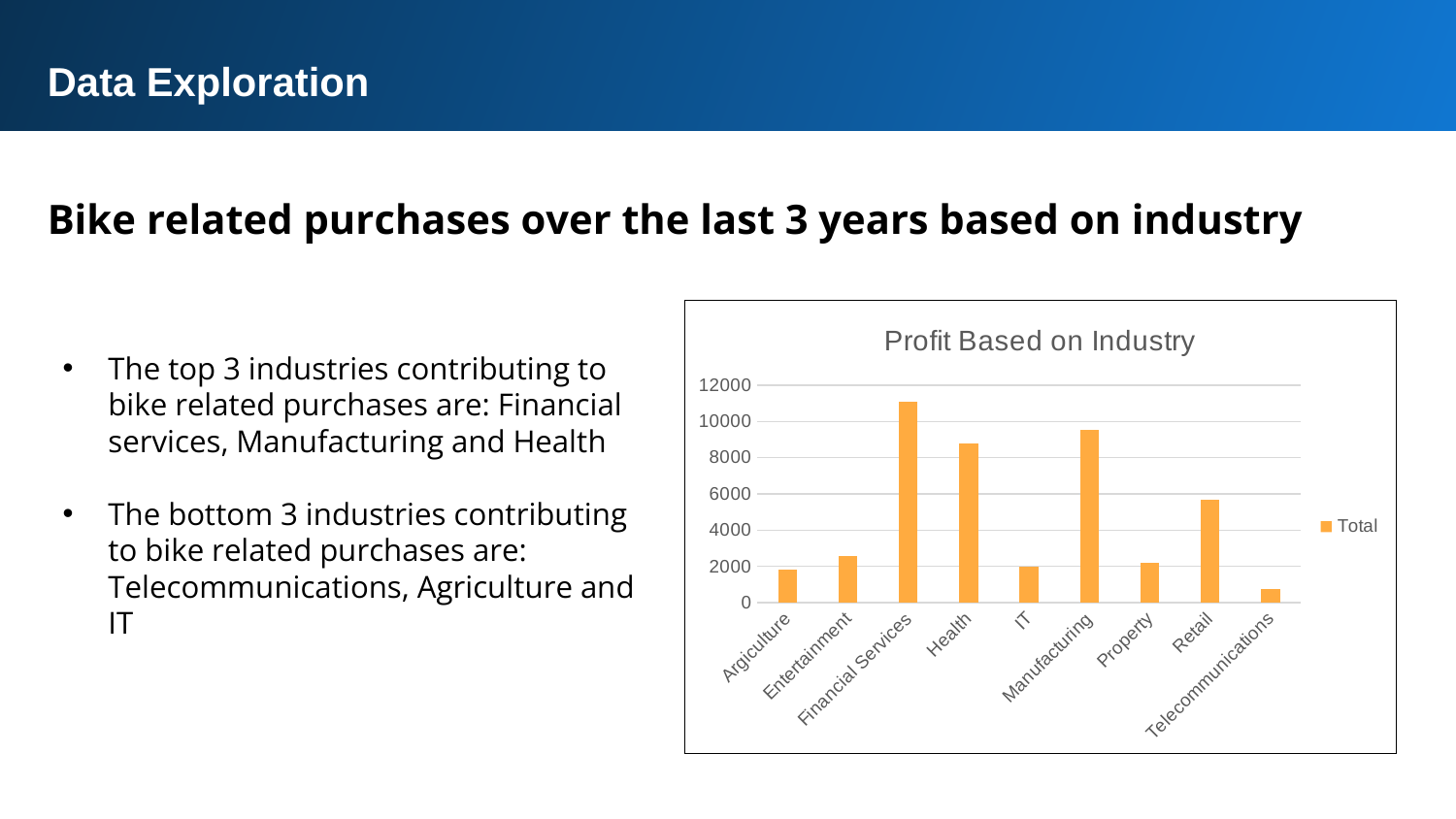

Data Exploration
Bike related purchases over the last 3 years based on industry

### Chart: Profit Based on Industry

| Category | Total |
|---|---|
| Argiculture | 1798.6100000000001 |
| Entertainment | 2589.1100000000006 |
| Financial Services | 11104.189999999999 |
| Health | 8773.83 |
| IT | 1964.5099999999998 |
| Manufacturing | 9532.160000000002 |
| Property | 2218.1299999999997 |
| Retail | 5679.359999999999 |
| Telecommunications | 771.12 |
The top 3 industries contributing to bike related purchases are: Financial services, Manufacturing and Health

The bottom 3 industries contributing to bike related purchases are: Telecommunications, Agriculture and IT